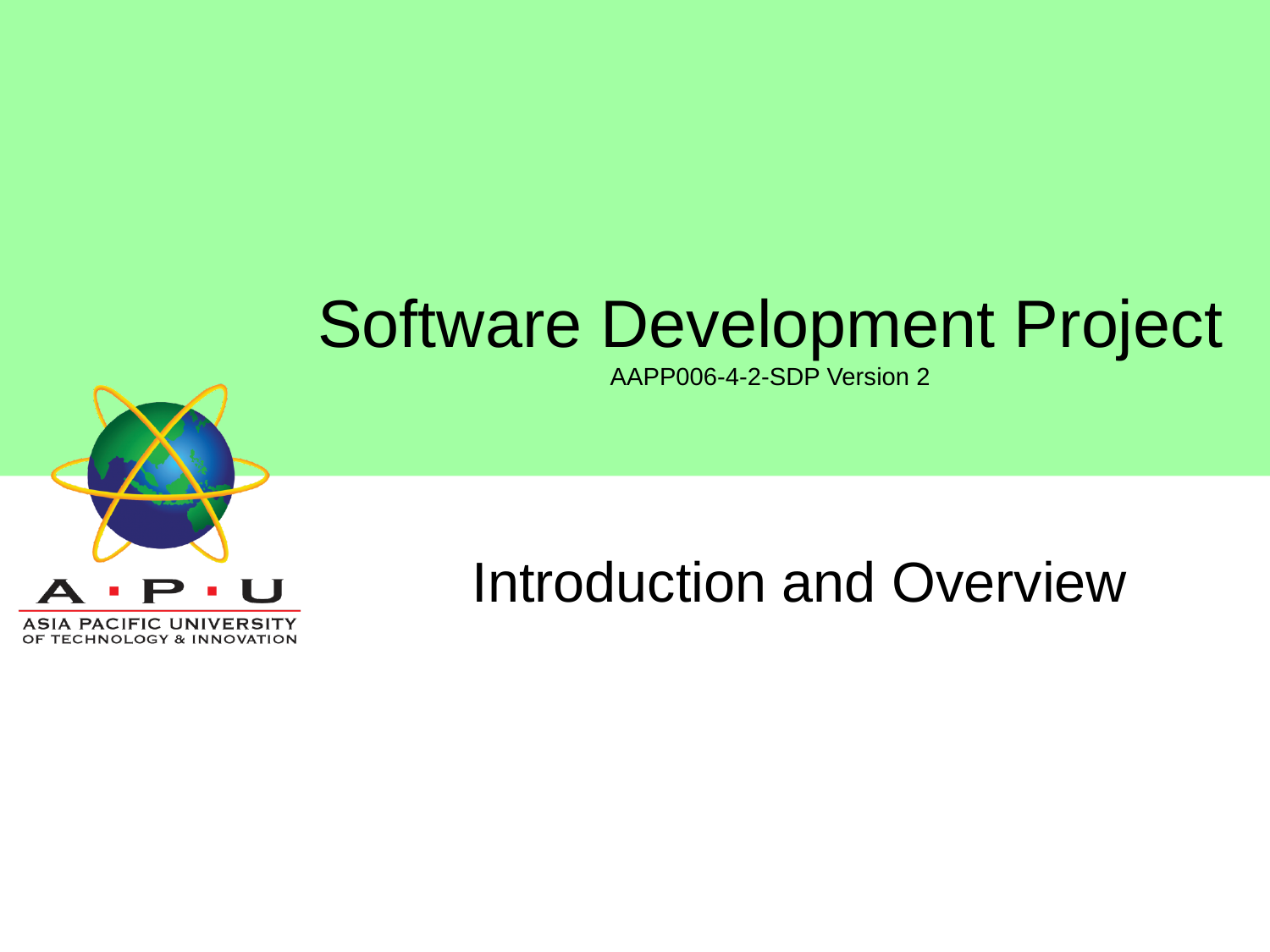

# Software Development Project
AAPP006-4-2-SDP Version 2
Introduction and Overview